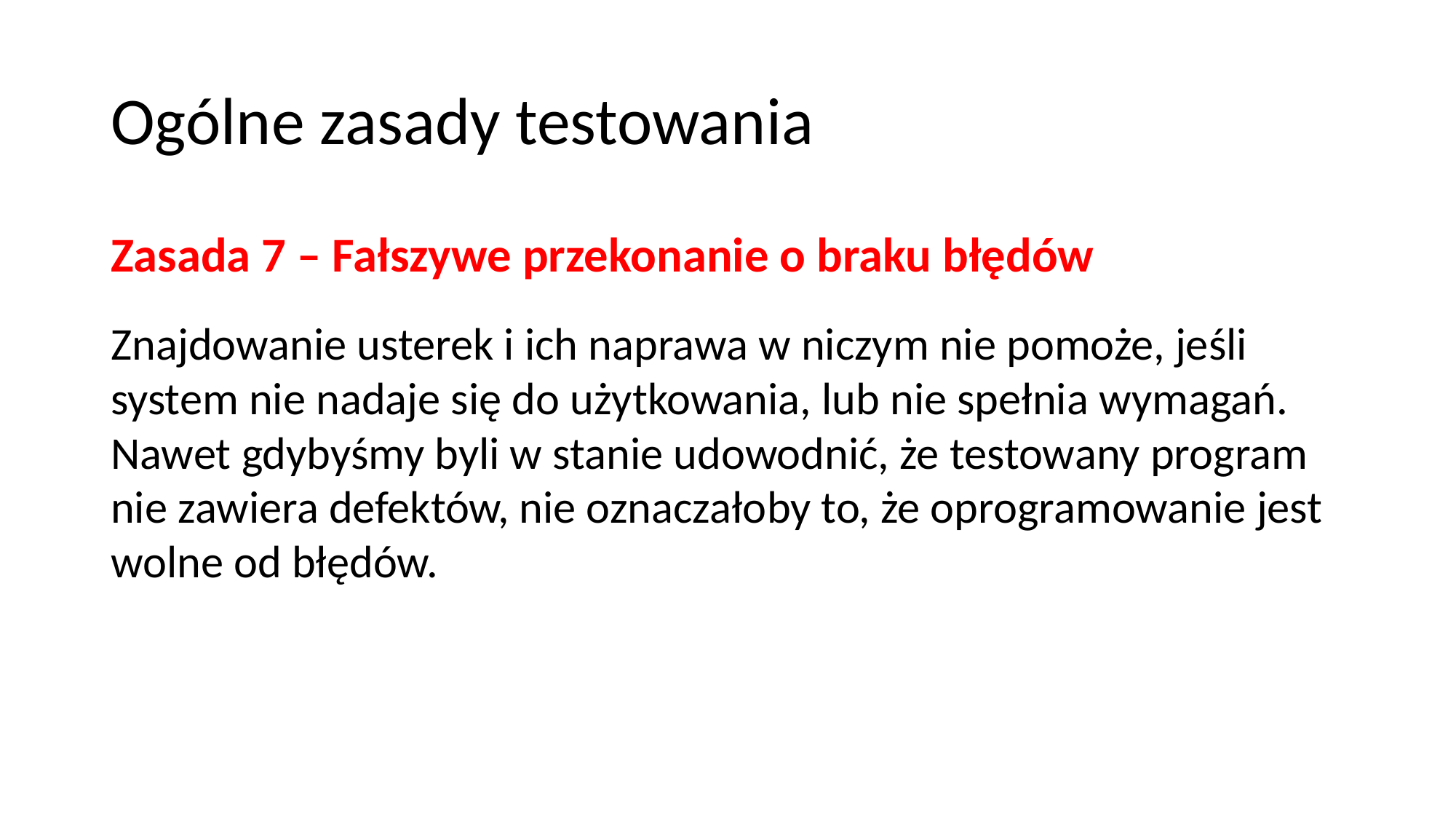

Ogólne zasady testowania
Zasada 7 – Fałszywe przekonanie o braku błędów

Znajdowanie usterek i ich naprawa w niczym nie pomoże, jeśli system nie nadaje się do użytkowania, lub nie spełnia wymagań.
Nawet gdybyśmy byli w stanie udowodnić, że testowany program nie zawiera defektów, nie oznaczałoby to, że oprogramowanie jest wolne od błędów.